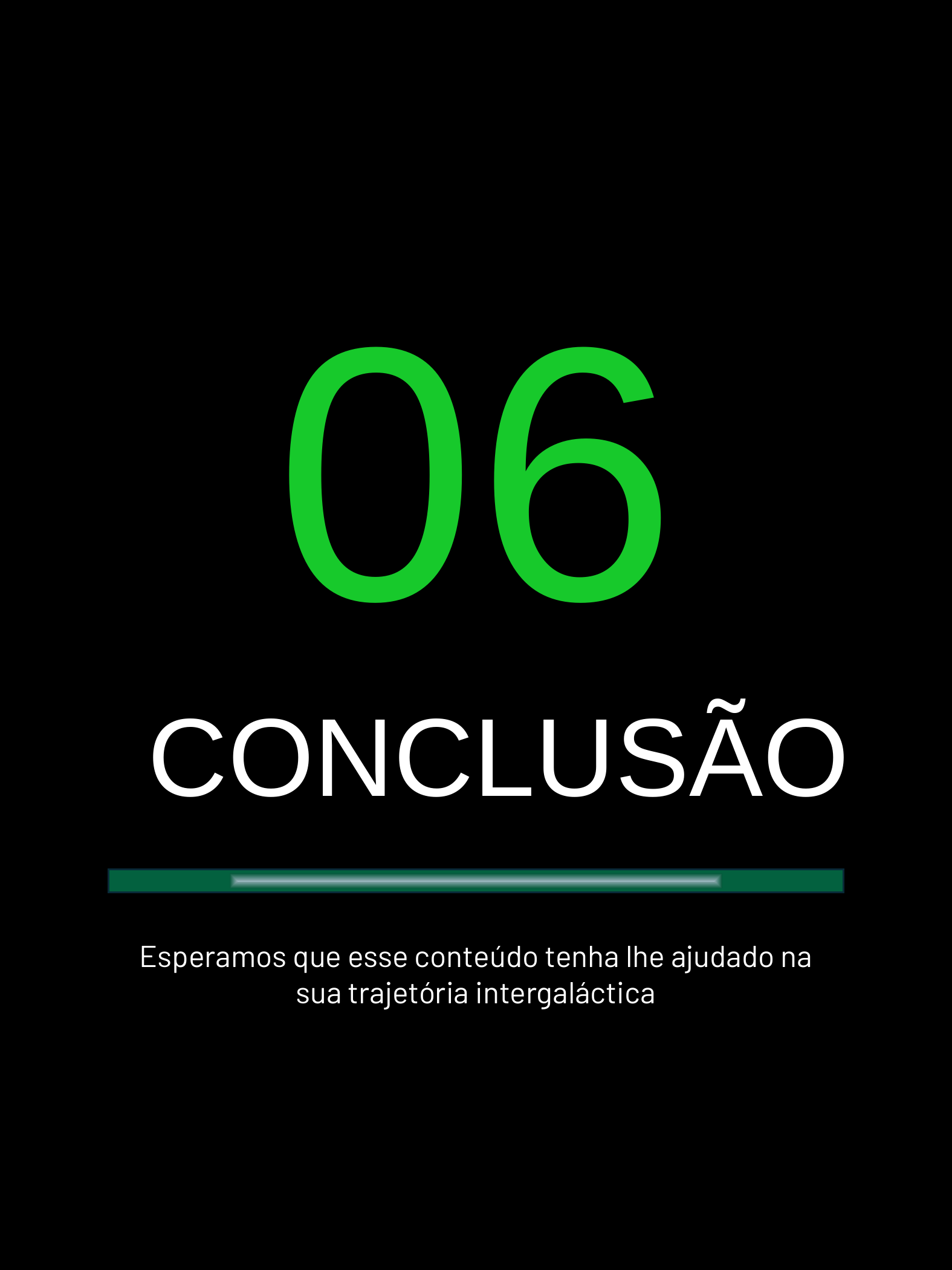

06
CONCLUSÃO

Esperamos que esse conteúdo tenha lhe ajudado na sua trajetória intergaláctica
GUARDIÕES DA ESTRUTURA - SILAS SILVA
20